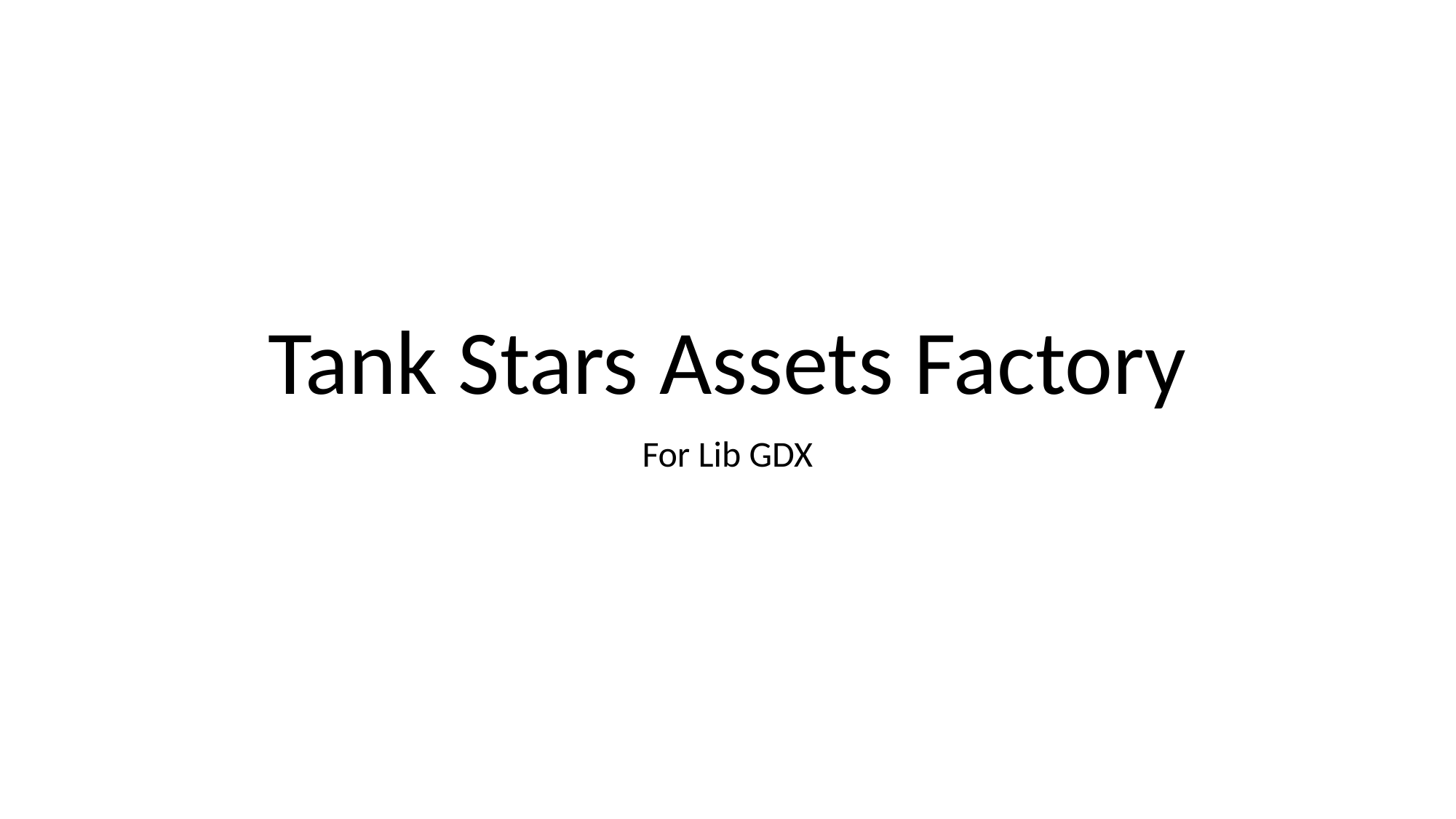

# Tank Stars Assets Factory
For Lib GDX